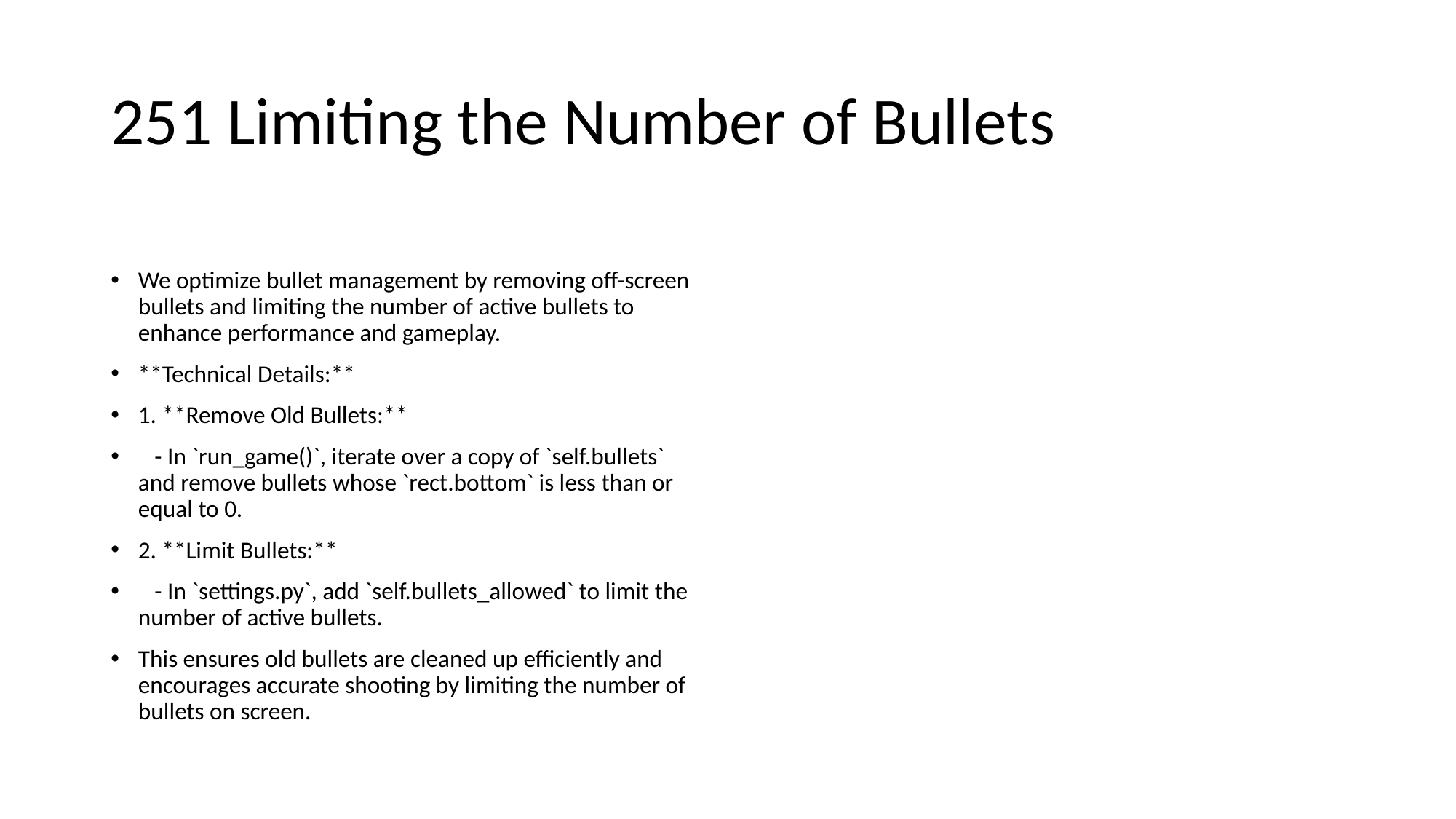

# 251 Limiting the Number of Bullets

We optimize bullet management by removing off-screen bullets and limiting the number of active bullets to enhance performance and gameplay.
**Technical Details:**
1. **Remove Old Bullets:**
   - In `run_game()`, iterate over a copy of `self.bullets` and remove bullets whose `rect.bottom` is less than or equal to 0.
2. **Limit Bullets:**
   - In `settings.py`, add `self.bullets_allowed` to limit the number of active bullets.
This ensures old bullets are cleaned up efficiently and encourages accurate shooting by limiting the number of bullets on screen.